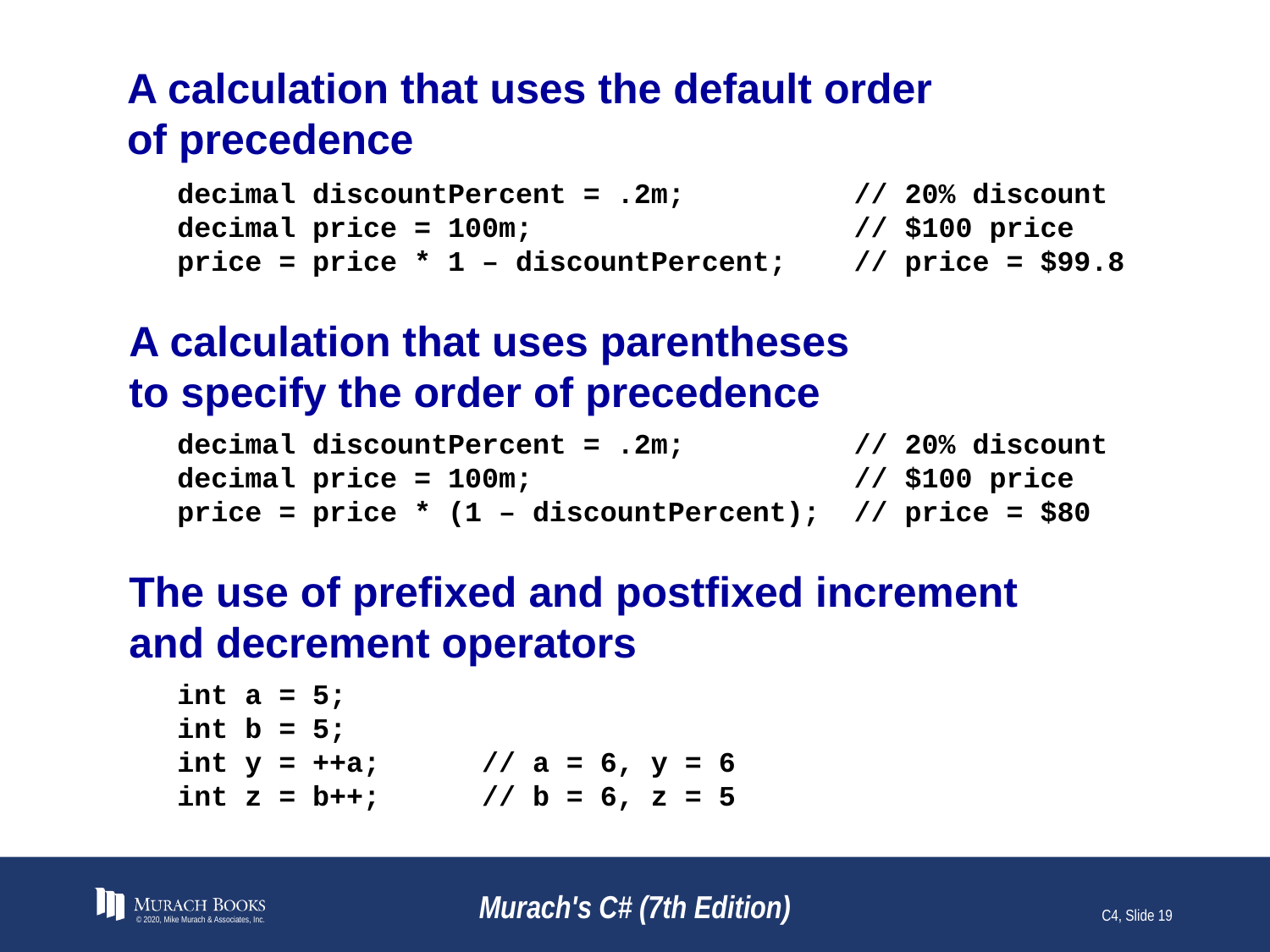

# A calculation that uses the default order of precedence
decimal discountPercent = .2m;          // 20% discount
decimal price = 100m;                   // $100 price
price = price * 1 – discountPercent;    // price = $99.8
A calculation that uses parentheses
to specify the order of precedence
decimal discountPercent = .2m;          // 20% discount
decimal price = 100m;                   // $100 price
price = price * (1 – discountPercent);  // price = $80
The use of prefixed and postfixed increment
and decrement operators
int a = 5;
int b = 5;
int y = ++a;      // a = 6, y = 6
int z = b++;      // b = 6, z = 5

© 2020, Mike Murach & Associates, Inc.
Murach's C# (7th Edition)

C4, Slide 19